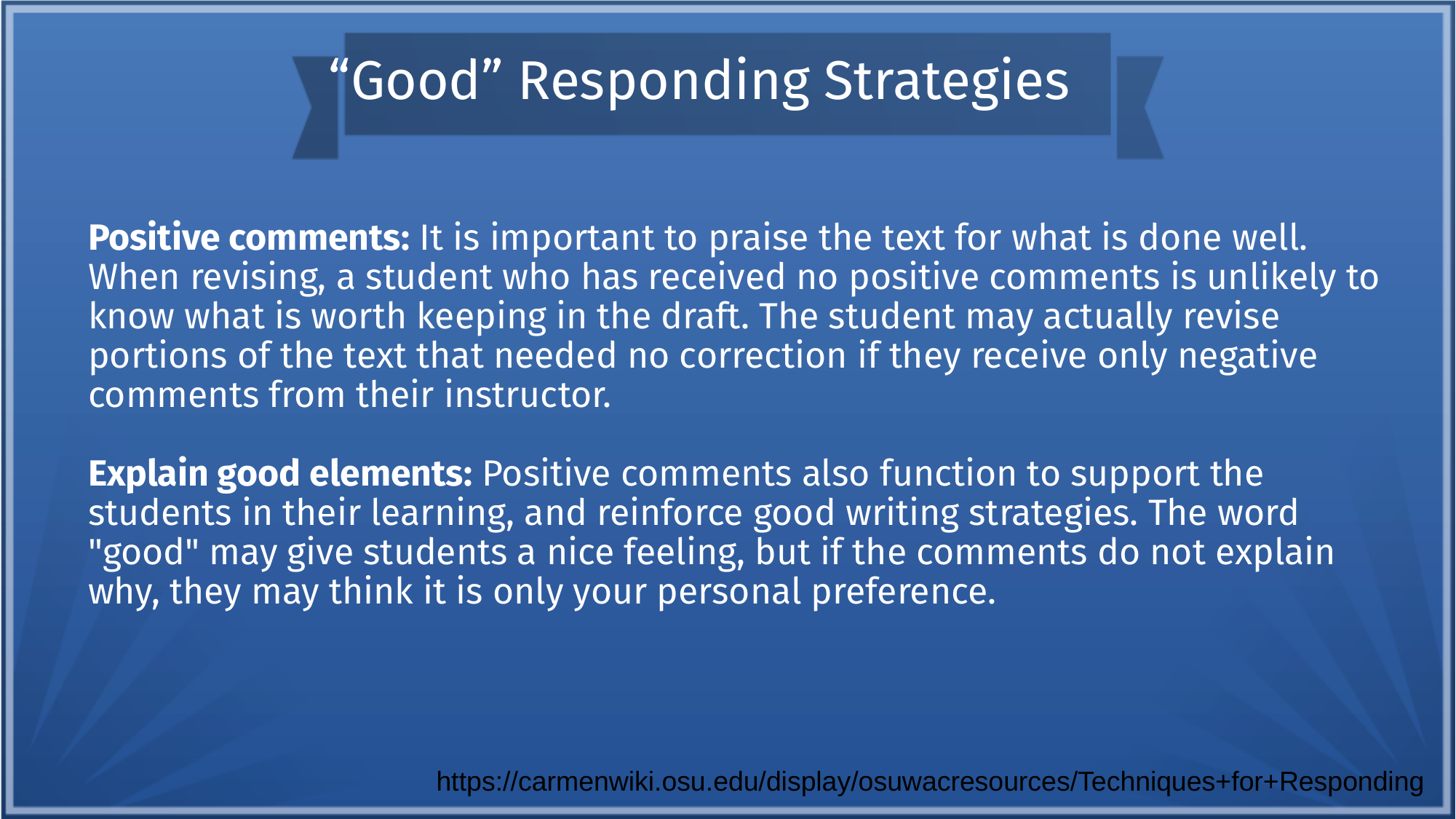

“Good” Responding Strategies
Positive comments: It is important to praise the text for what is done well. When revising, a student who has received no positive comments is unlikely to know what is worth keeping in the draft. The student may actually revise portions of the text that needed no correction if they receive only negative comments from their instructor.

Explain good elements: Positive comments also function to support the students in their learning, and reinforce good writing strategies. The word "good" may give students a nice feeling, but if the comments do not explain why, they may think it is only your personal preference.

https://carmenwiki.osu.edu/display/osuwacresources/Techniques+for+Responding